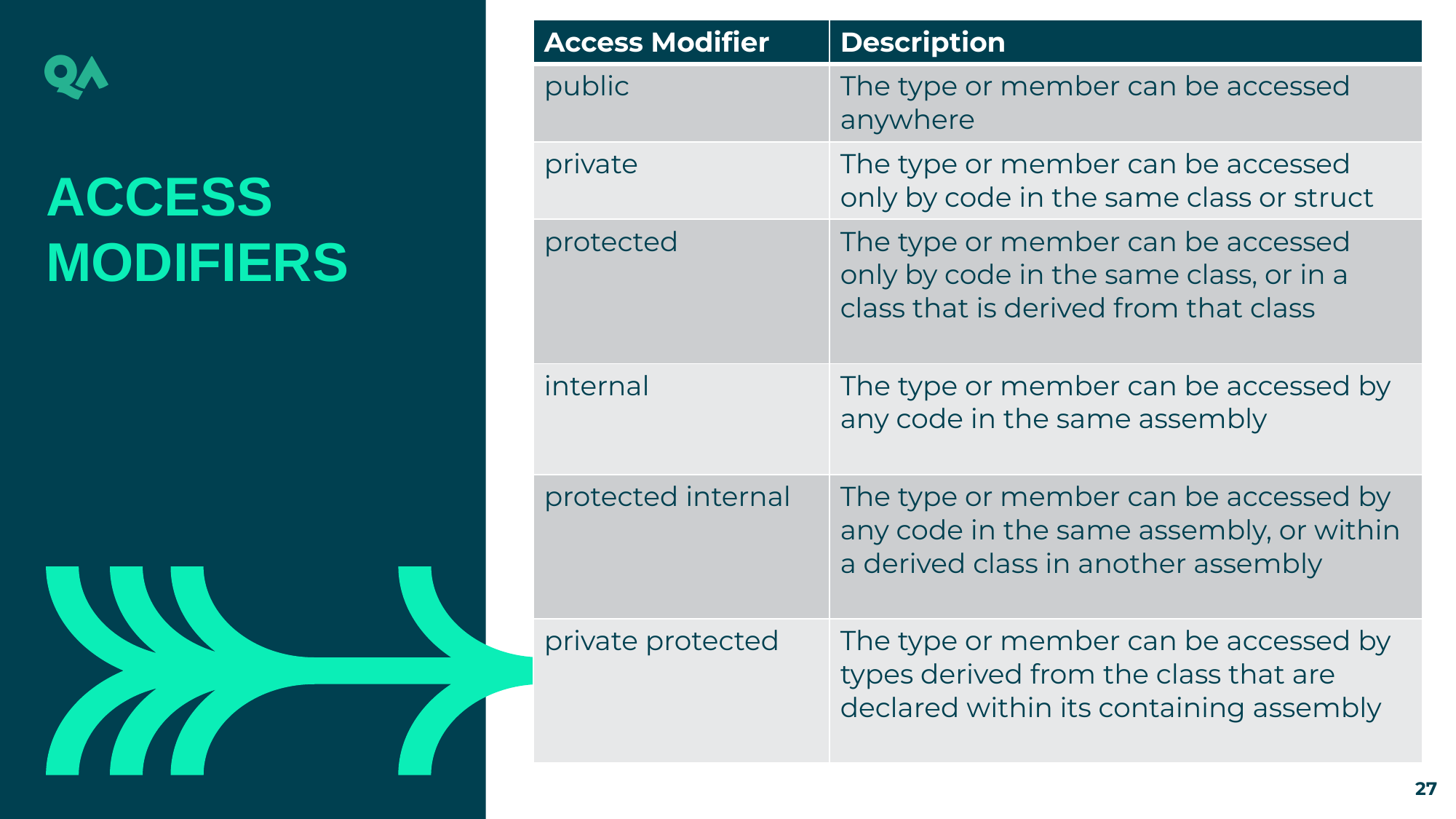

| Access Modifier | Description |
| --- | --- |
| public | The type or member can be accessed anywhere |
| private | The type or member can be accessed only by code in the same class or struct |
| protected | The type or member can be accessed only by code in the same class, or in a class that is derived from that class |
| internal | The type or member can be accessed by any code in the same assembly |
| protected internal | The type or member can be accessed by any code in the same assembly, or within a derived class in another assembly |
| private protected | The type or member can be accessed by types derived from the class that are declared within its containing assembly |
Access Modifiers
27